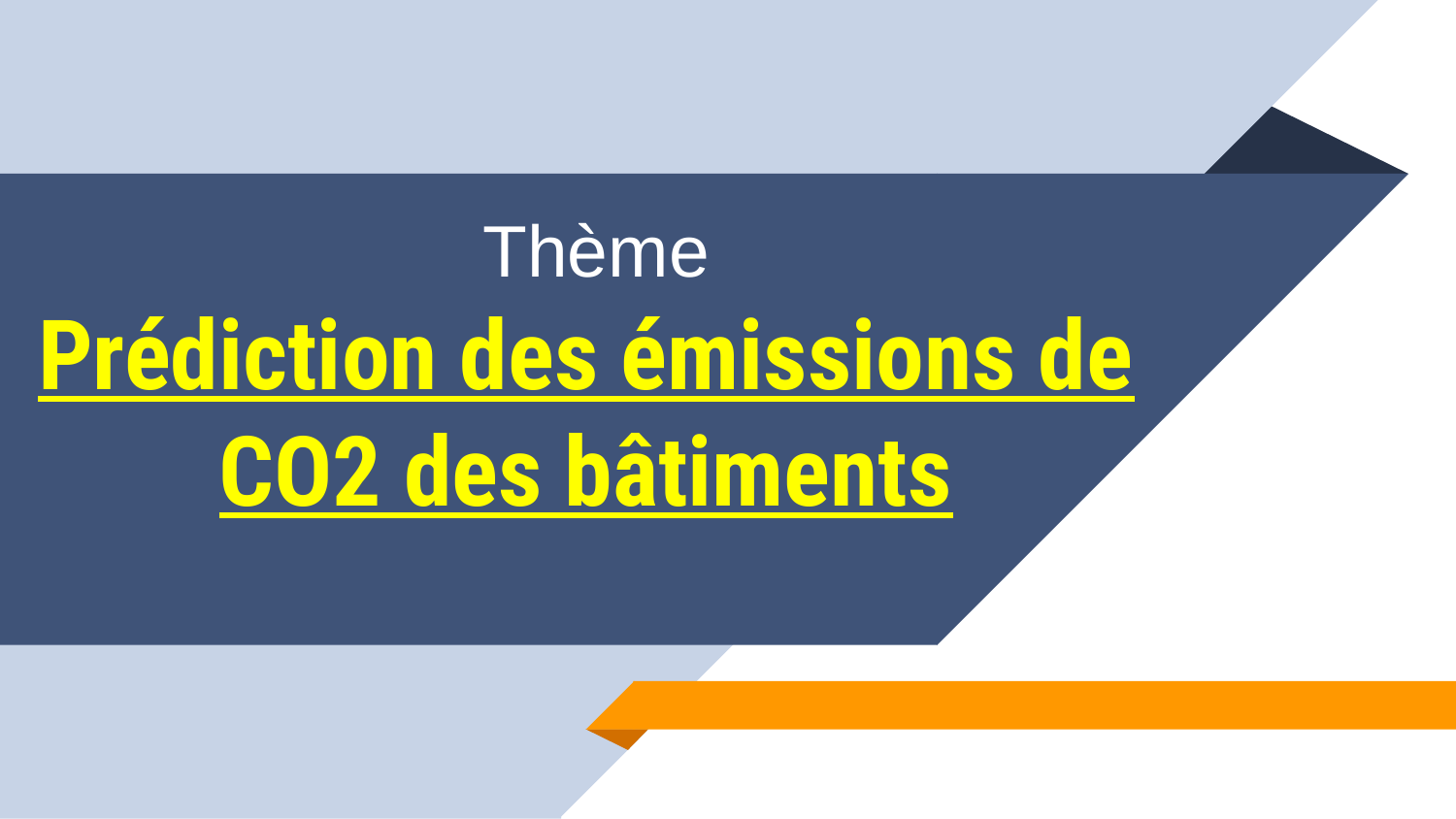

# Prédiction des émissions de CO2 des bâtiments
Thème